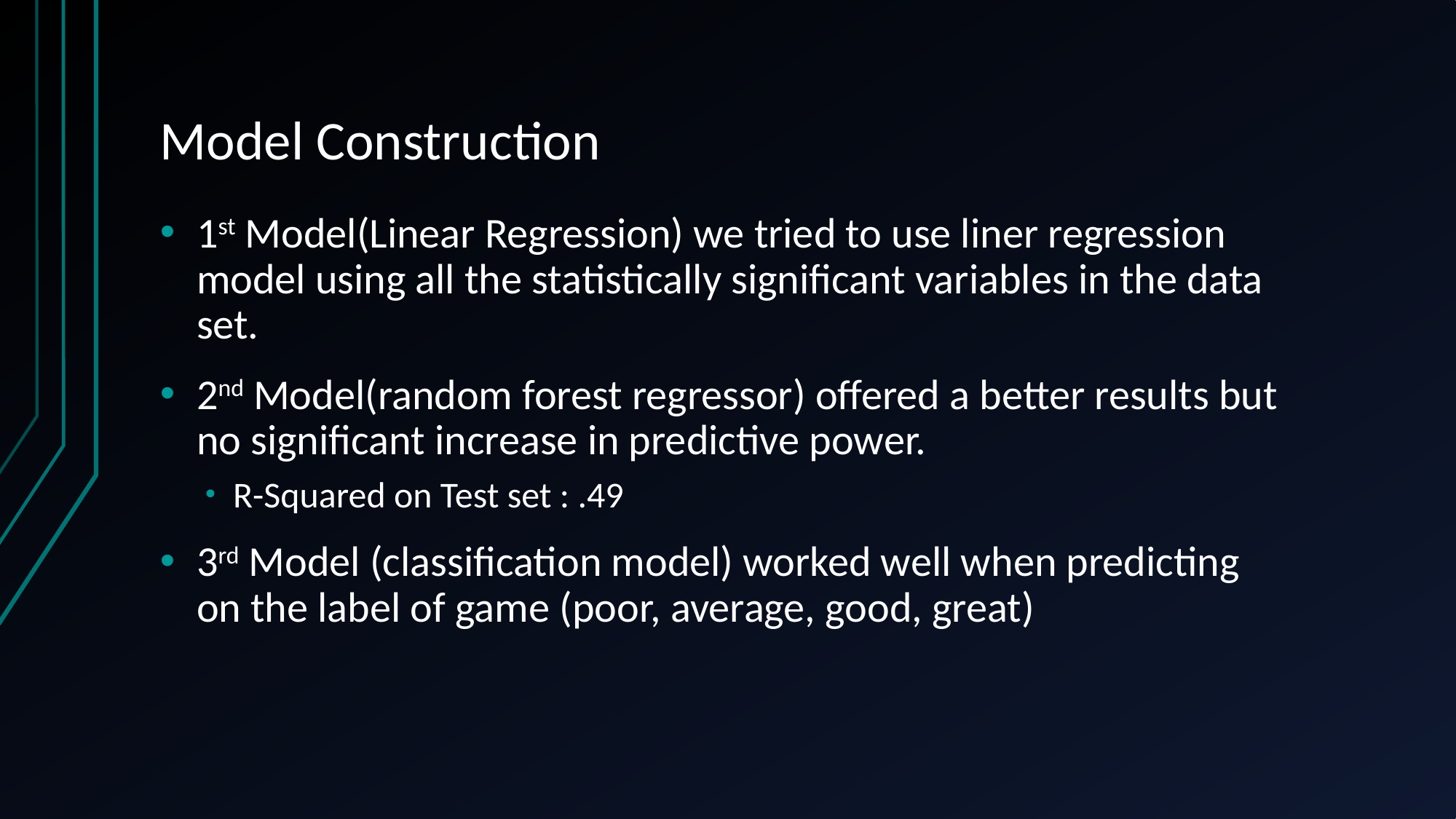

# Model Construction
1st Model(Linear Regression) we tried to use liner regression model using all the statistically significant variables in the data set.
2nd Model(random forest regressor) offered a better results but no significant increase in predictive power.
R-Squared on Test set : .49
3rd Model (classification model) worked well when predicting on the label of game (poor, average, good, great)